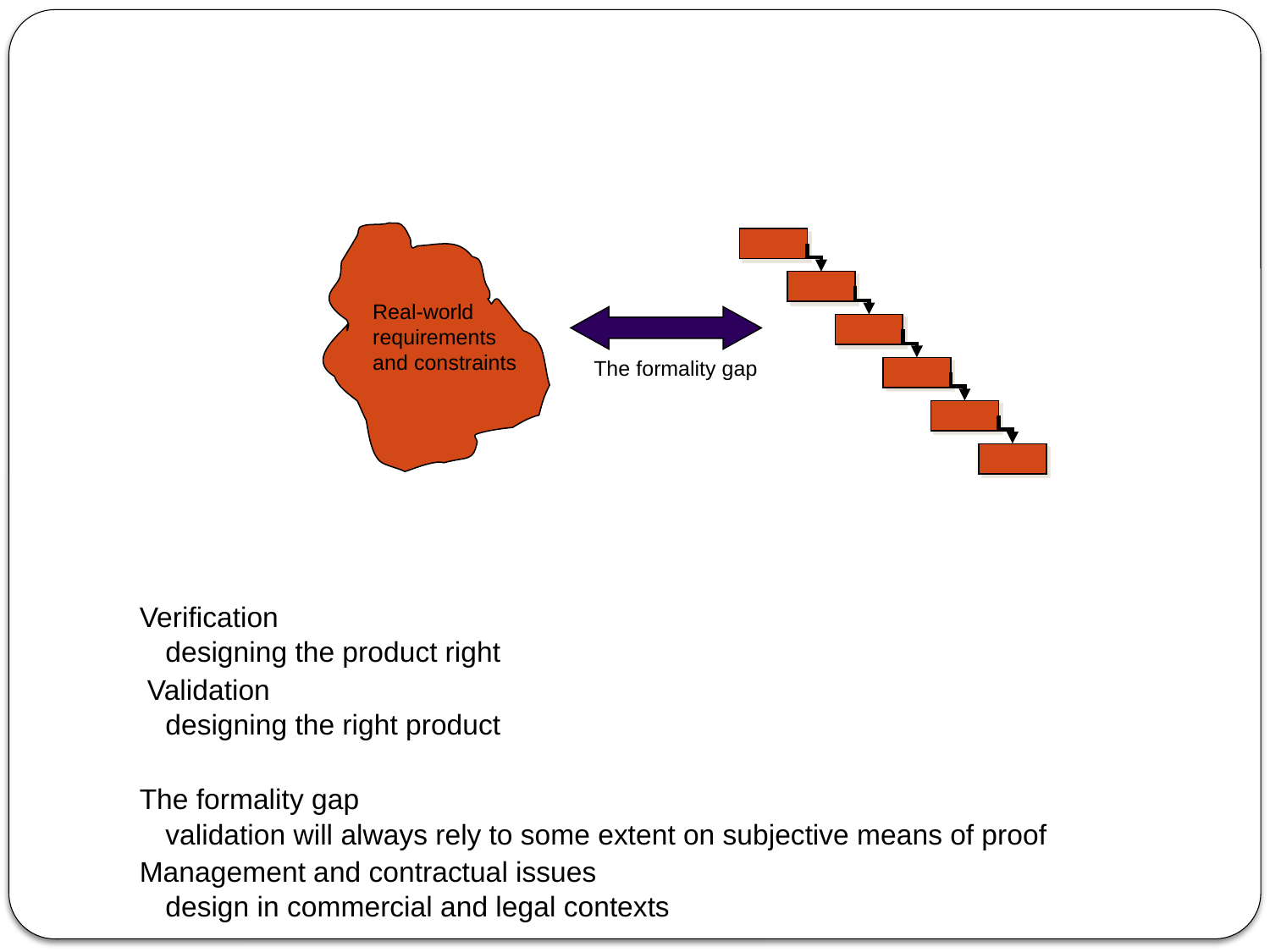

#

Real-world
requirements
and constraints

The formality gap

Verification
designing the product right
 Validation
designing the right product

The formality gap
validation will always rely to some extent on subjective means of proof
Management and contractual issues
design in commercial and legal contexts